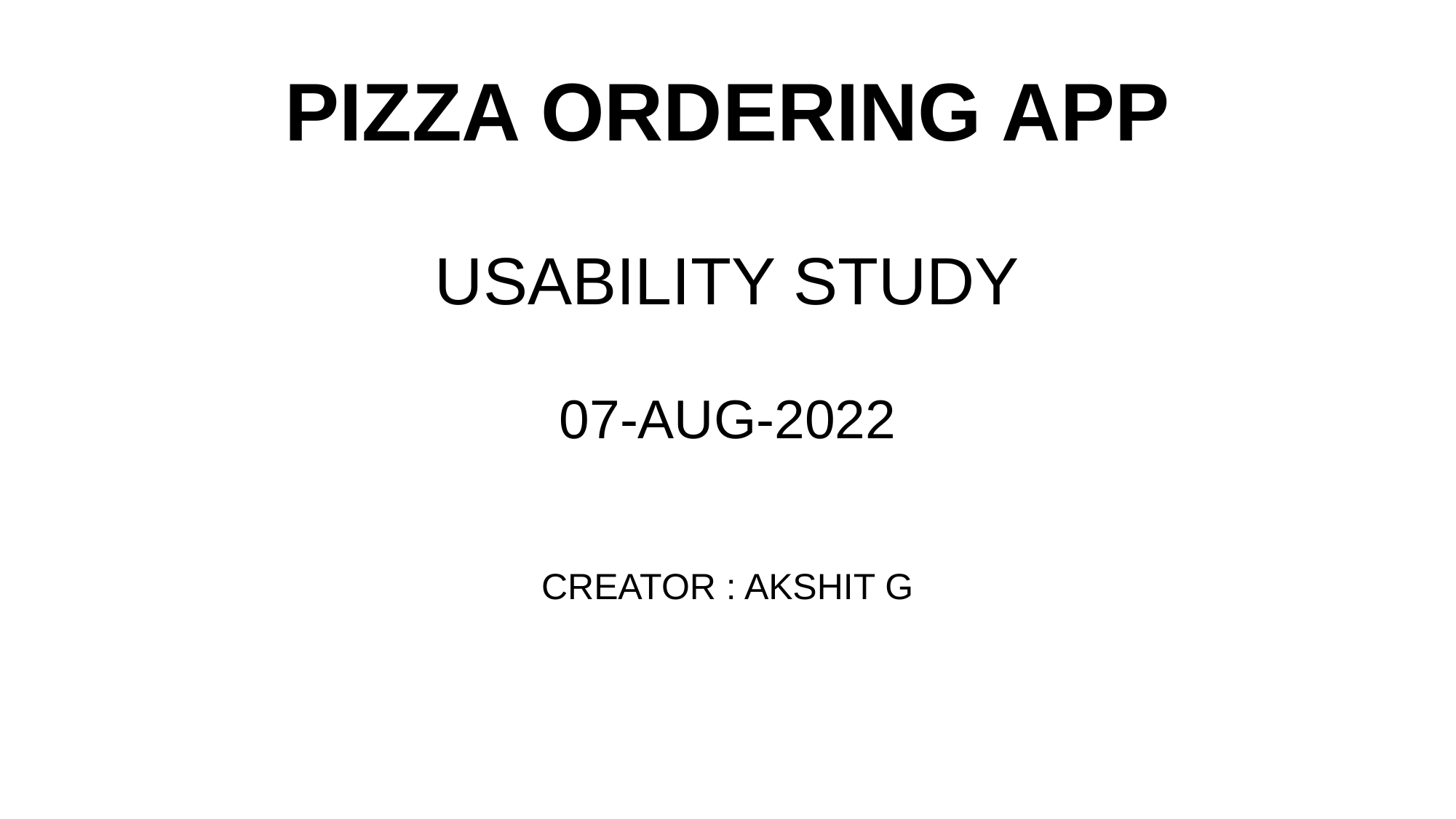

# Pizza Ordering App Usability Study 07-Aug-2022 Creator : Akshit G